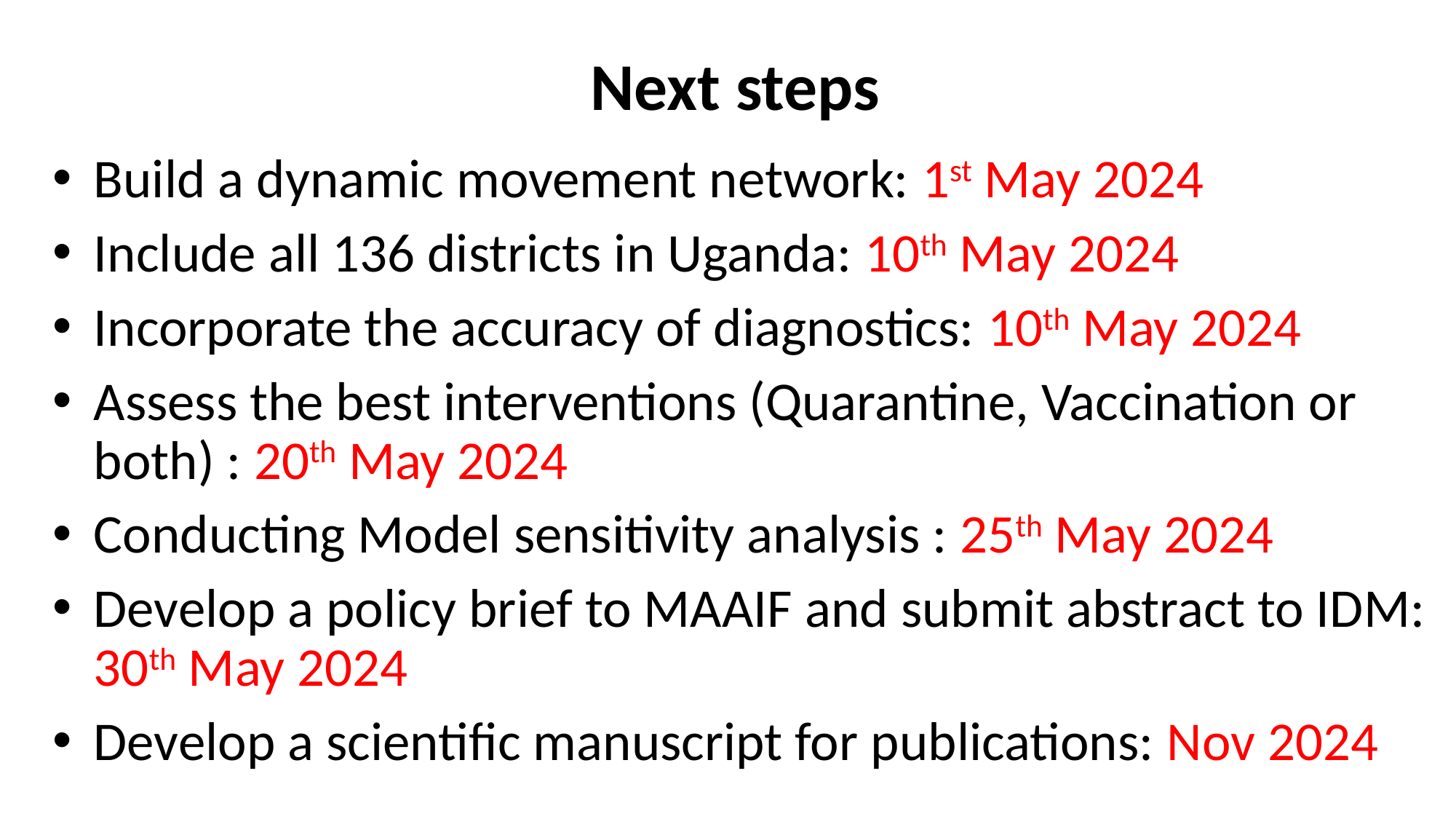

# Next steps
Build a dynamic movement network: 1st May 2024
Include all 136 districts in Uganda: 10th May 2024
Incorporate the accuracy of diagnostics: 10th May 2024
Assess the best interventions (Quarantine, Vaccination or both) : 20th May 2024
Conducting Model sensitivity analysis : 25th May 2024
Develop a policy brief to MAAIF and submit abstract to IDM: 30th May 2024
Develop a scientific manuscript for publications: Nov 2024